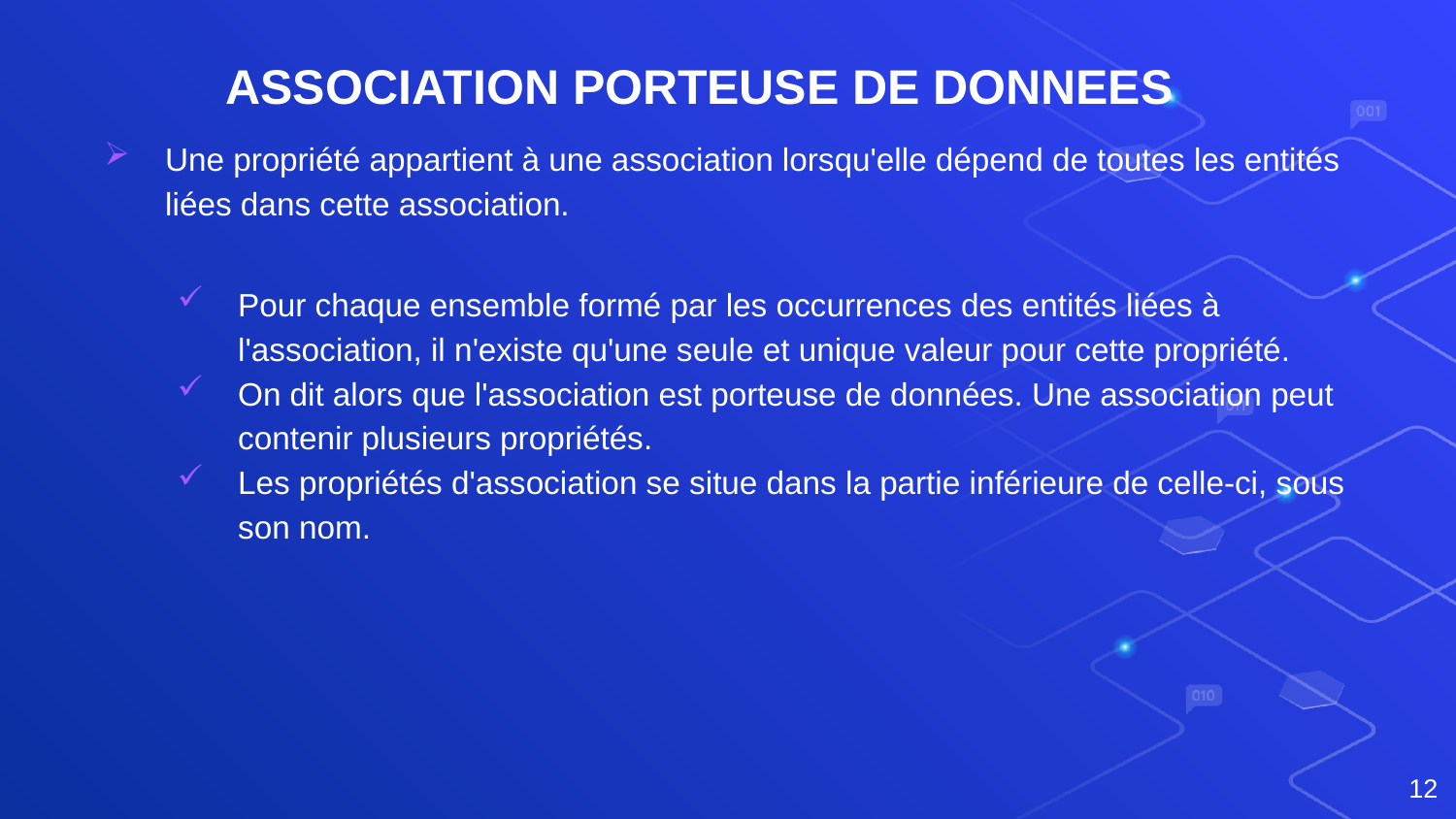

# ASSOCIATION PORTEUSE DE DONNEES
Une propriété appartient à une association lorsqu'elle dépend de toutes les entités liées dans cette association.

Pour chaque ensemble formé par les occurrences des entités liées à l'association, il n'existe qu'une seule et unique valeur pour cette propriété.
On dit alors que l'association est porteuse de données. Une association peut contenir plusieurs propriétés.
Les propriétés d'association se situe dans la partie inférieure de celle-ci, sous son nom.
12